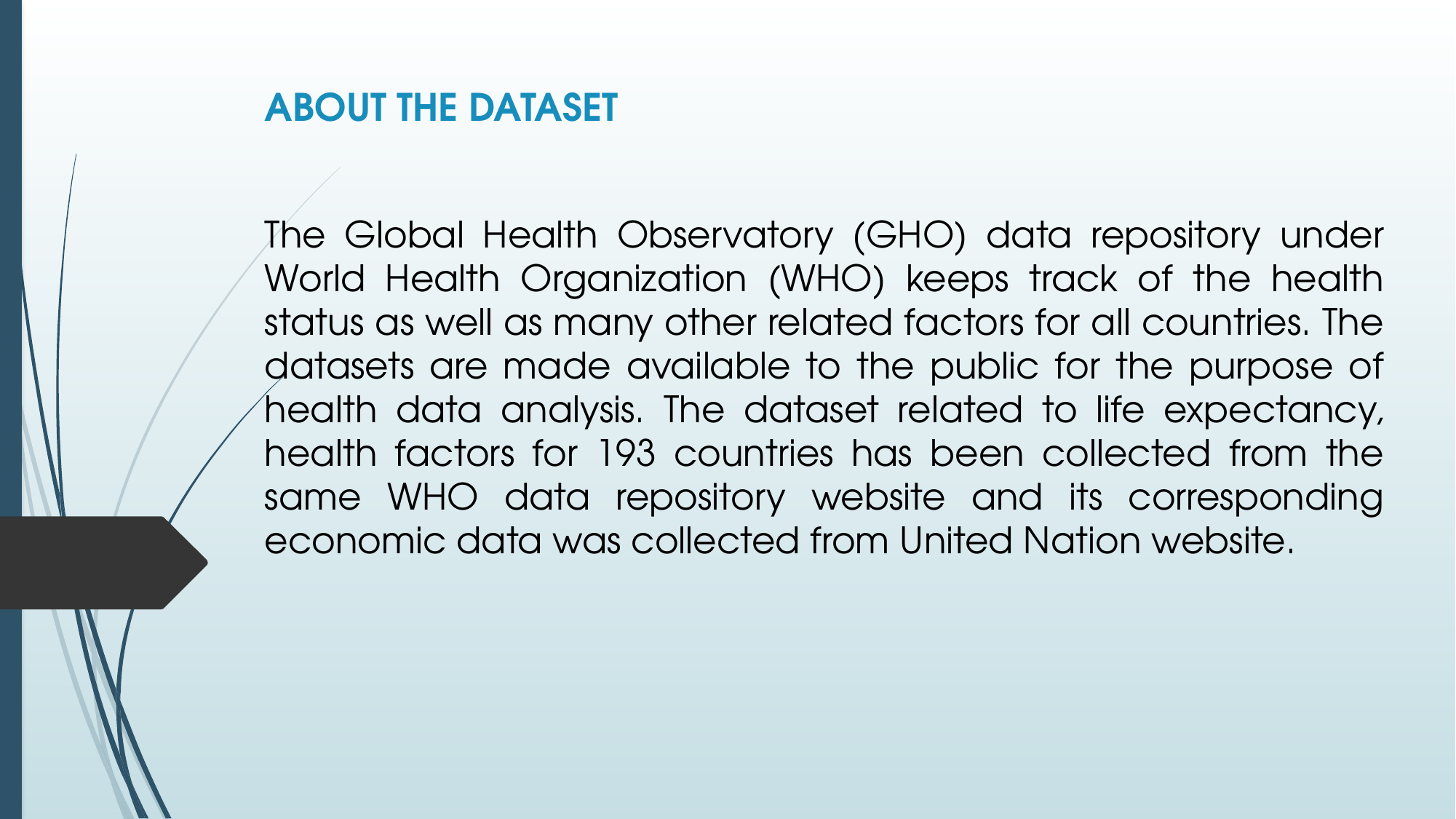

# ABOUT THE DATASET
The Global Health Observatory (GHO) data repository under World Health Organization (WHO) keeps track of the health status as well as many other related factors for all countries. The datasets are made available to the public for the purpose of health data analysis. The dataset related to life expectancy, health factors for 193 countries has been collected from the same WHO data repository website and its corresponding economic data was collected from United Nation website.